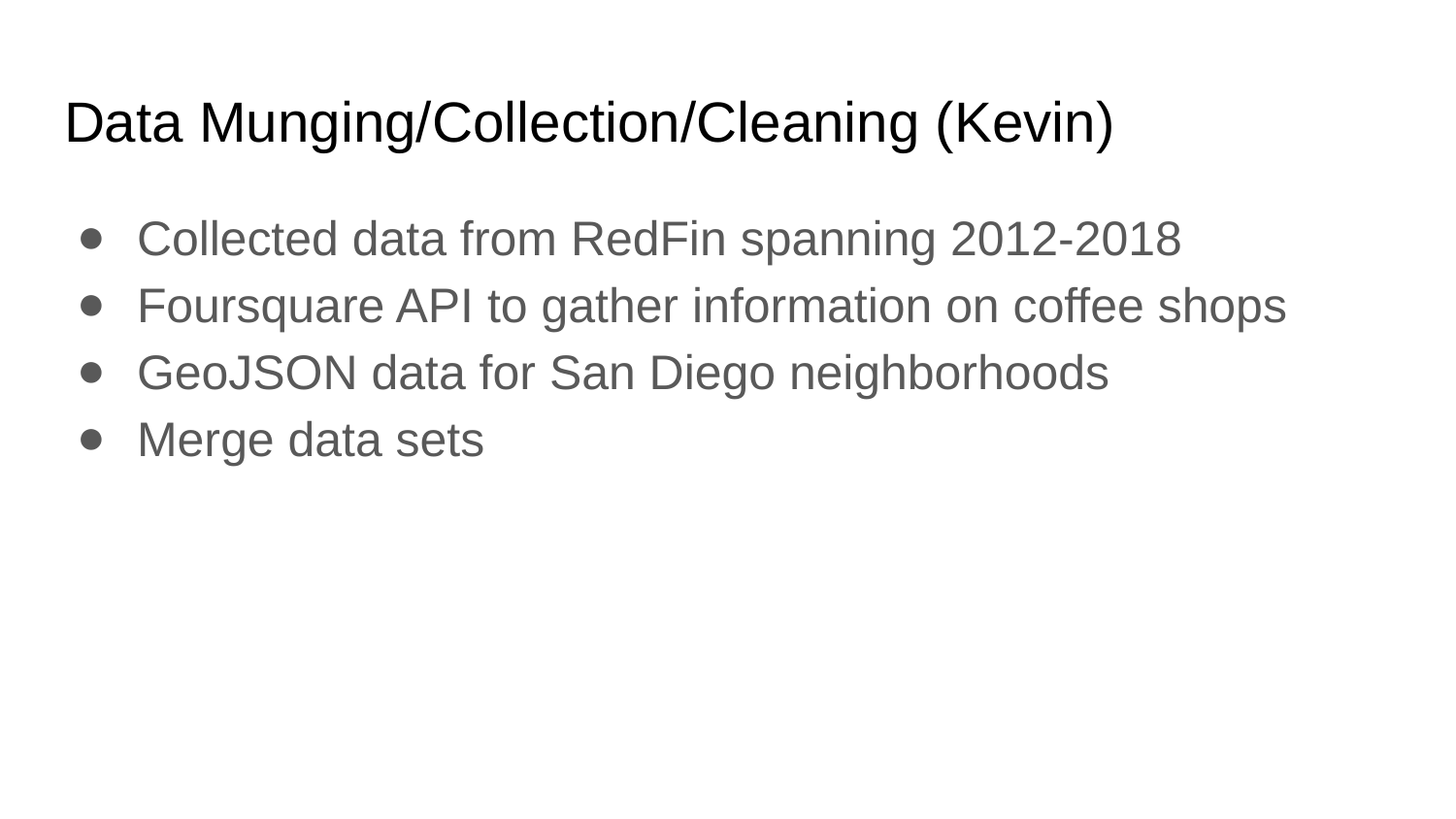

# Data Munging/Collection/Cleaning (Kevin)
Collected data from RedFin spanning 2012-2018
Foursquare API to gather information on coffee shops
GeoJSON data for San Diego neighborhoods
Merge data sets